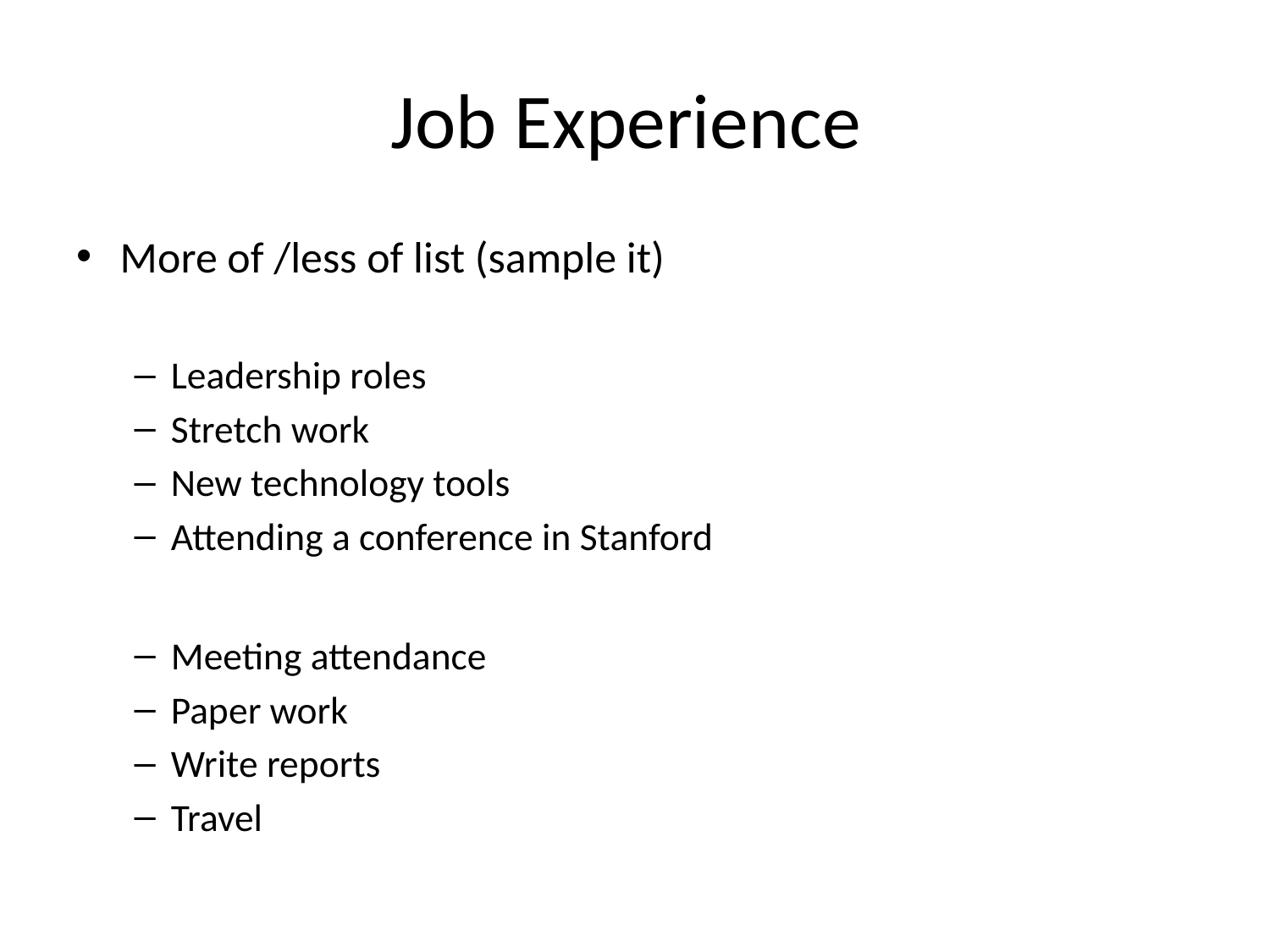

# Job Experience
More of /less of list (sample it)

Leadership roles
Stretch work
New technology tools
Attending a conference in Stanford

Meeting attendance
Paper work
Write reports
Travel